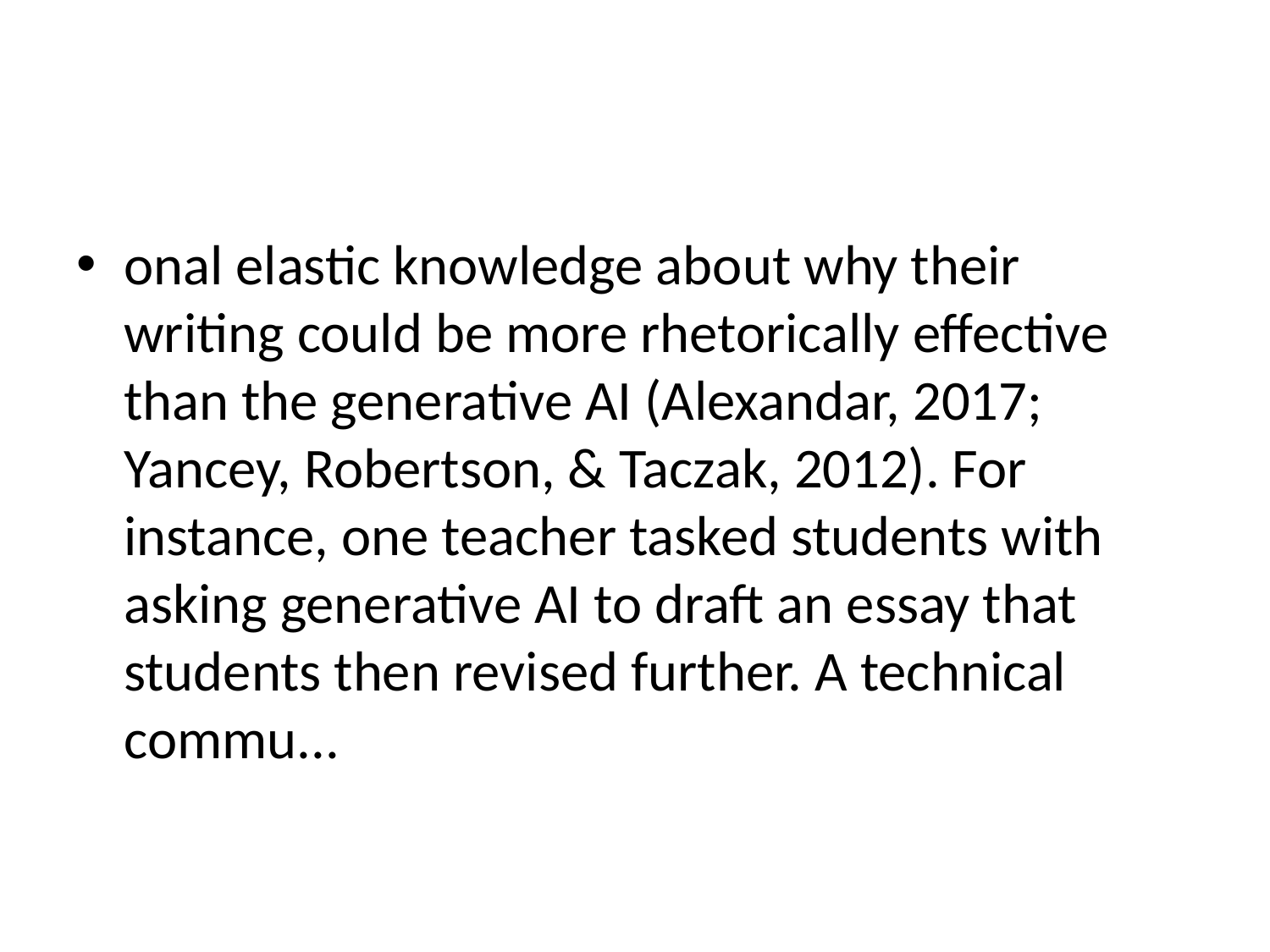

#
onal elastic knowledge about why their writing could be more rhetorically effective than the generative AI (Alexandar, 2017; Yancey, Robertson, & Taczak, 2012). For instance, one teacher tasked students with asking generative AI to draft an essay that students then revised further. A technical commu...